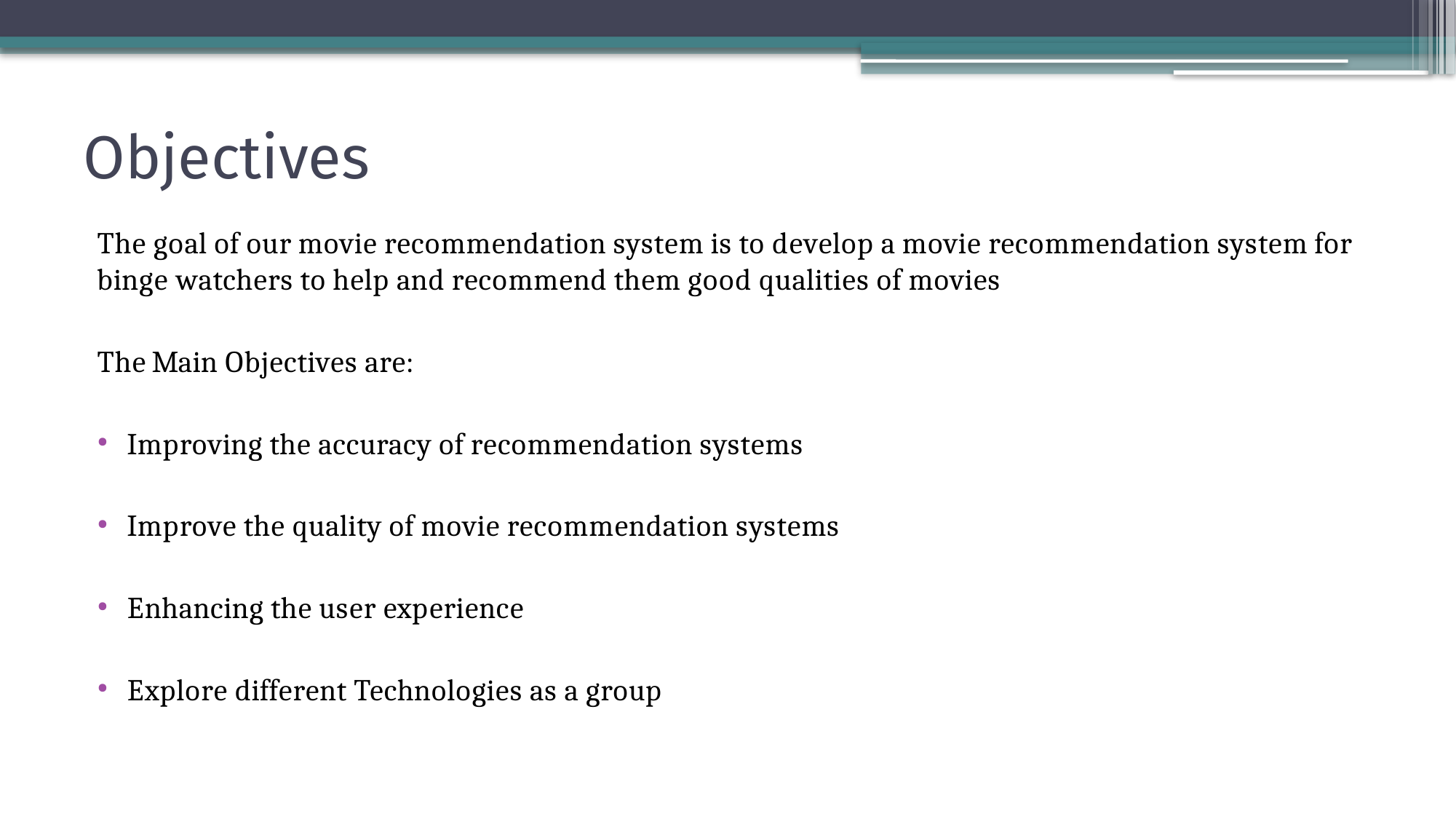

# Objectives
The goal of our movie recommendation system is to develop a movie recommendation system for binge watchers to help and recommend them good qualities of movies

The Main Objectives are:

Improving the accuracy of recommendation systems

Improve the quality of movie recommendation systems

Enhancing the user experience

Explore different Technologies as a group